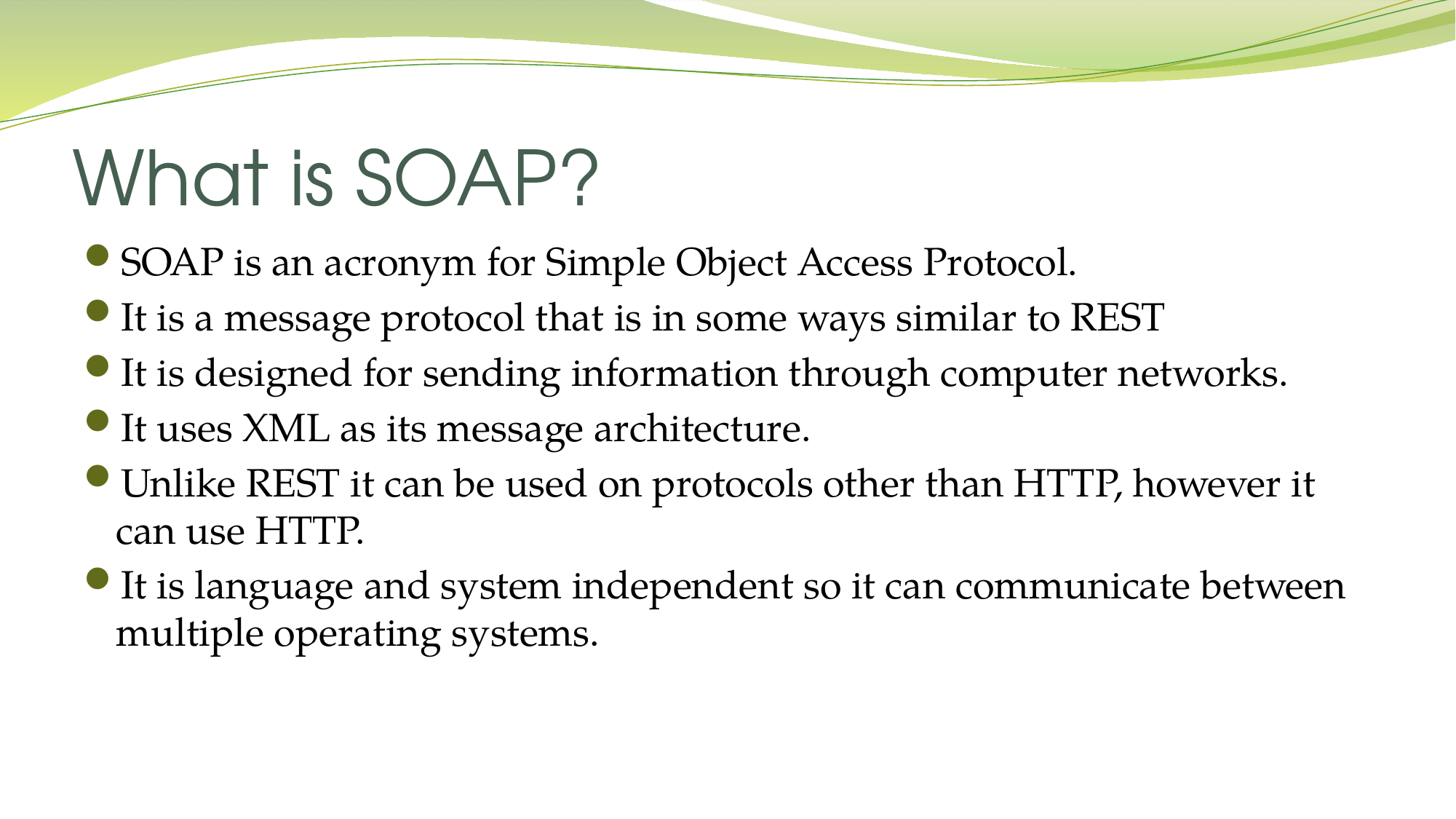

# What is SOAP?
SOAP is an acronym for Simple Object Access Protocol.
It is a message protocol that is in some ways similar to REST
It is designed for sending information through computer networks.
It uses XML as its message architecture.
Unlike REST it can be used on protocols other than HTTP, however it can use HTTP.
It is language and system independent so it can communicate between multiple operating systems.